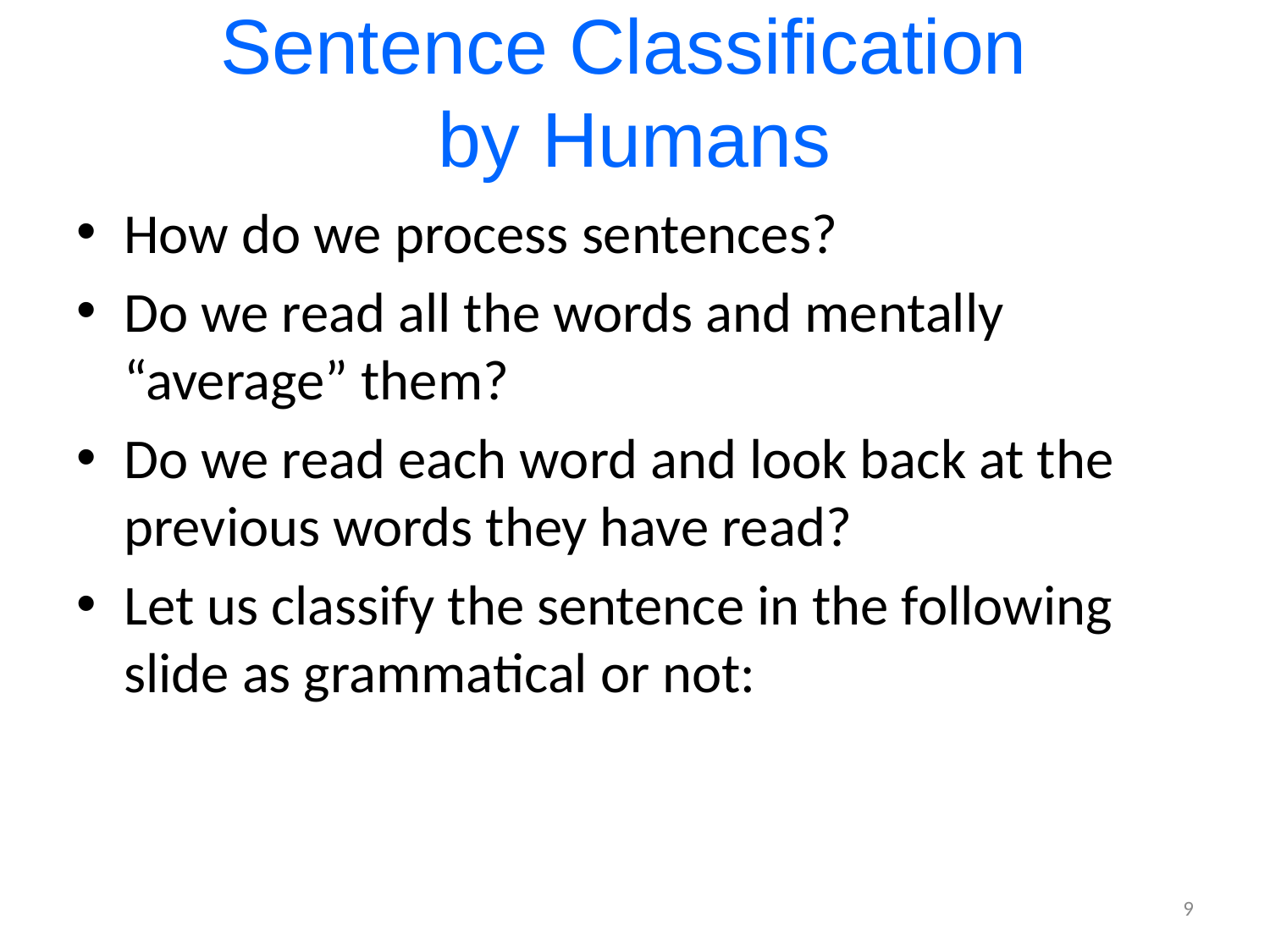

# Sentence Classification by Humans
How do we process sentences?
Do we read all the words and mentally “average” them?
Do we read each word and look back at the previous words they have read?
Let us classify the sentence in the following slide as grammatical or not:

9